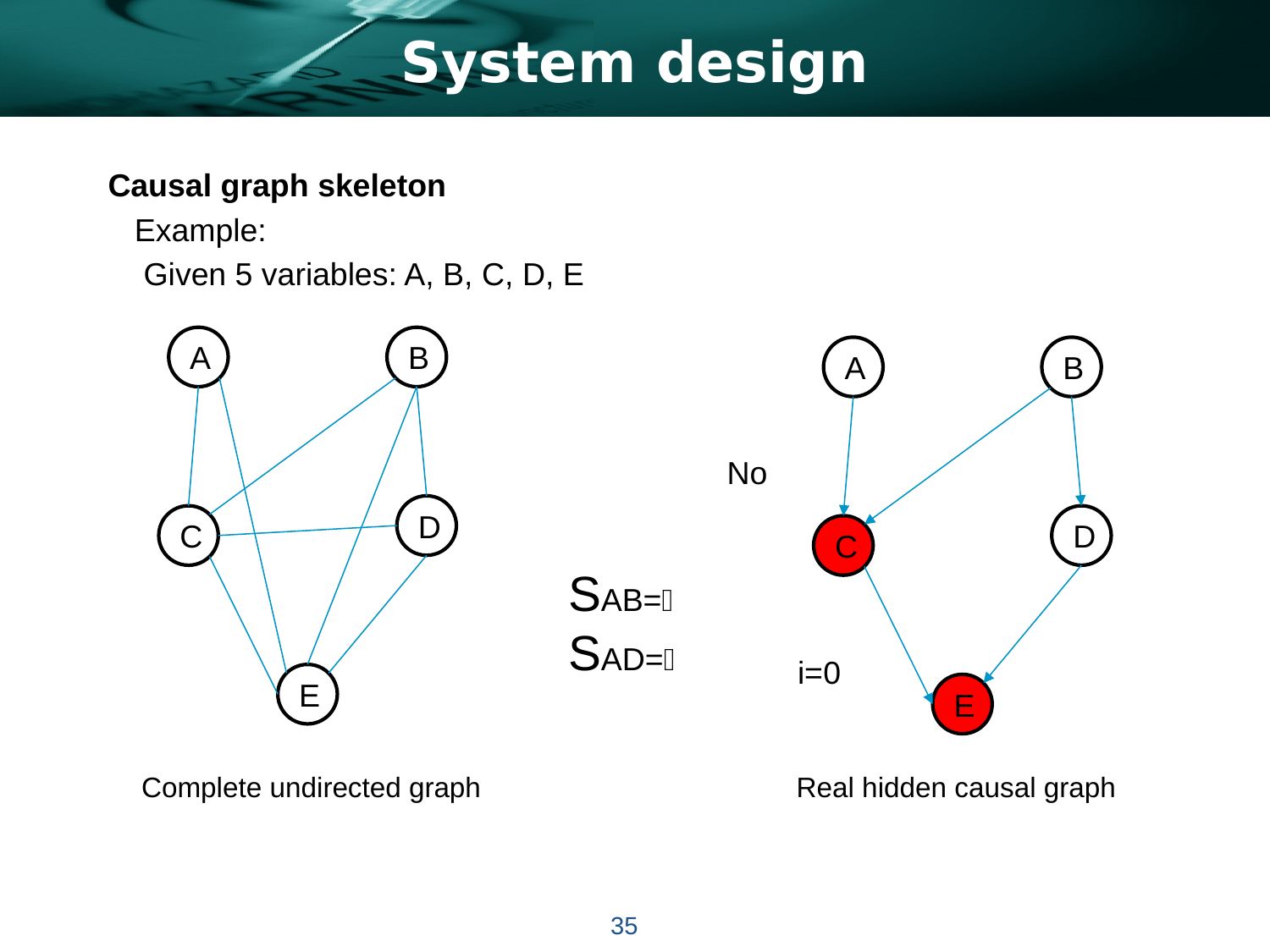

# System design
Causal graph skeleton
   Example:
    Given 5 variables: A, B, C, D, E

A
B
A
B
No
D
C
D
C
SAB=∅
SAD=∅
i=0
E
E
Complete undirected graph
Real hidden causal graph
35